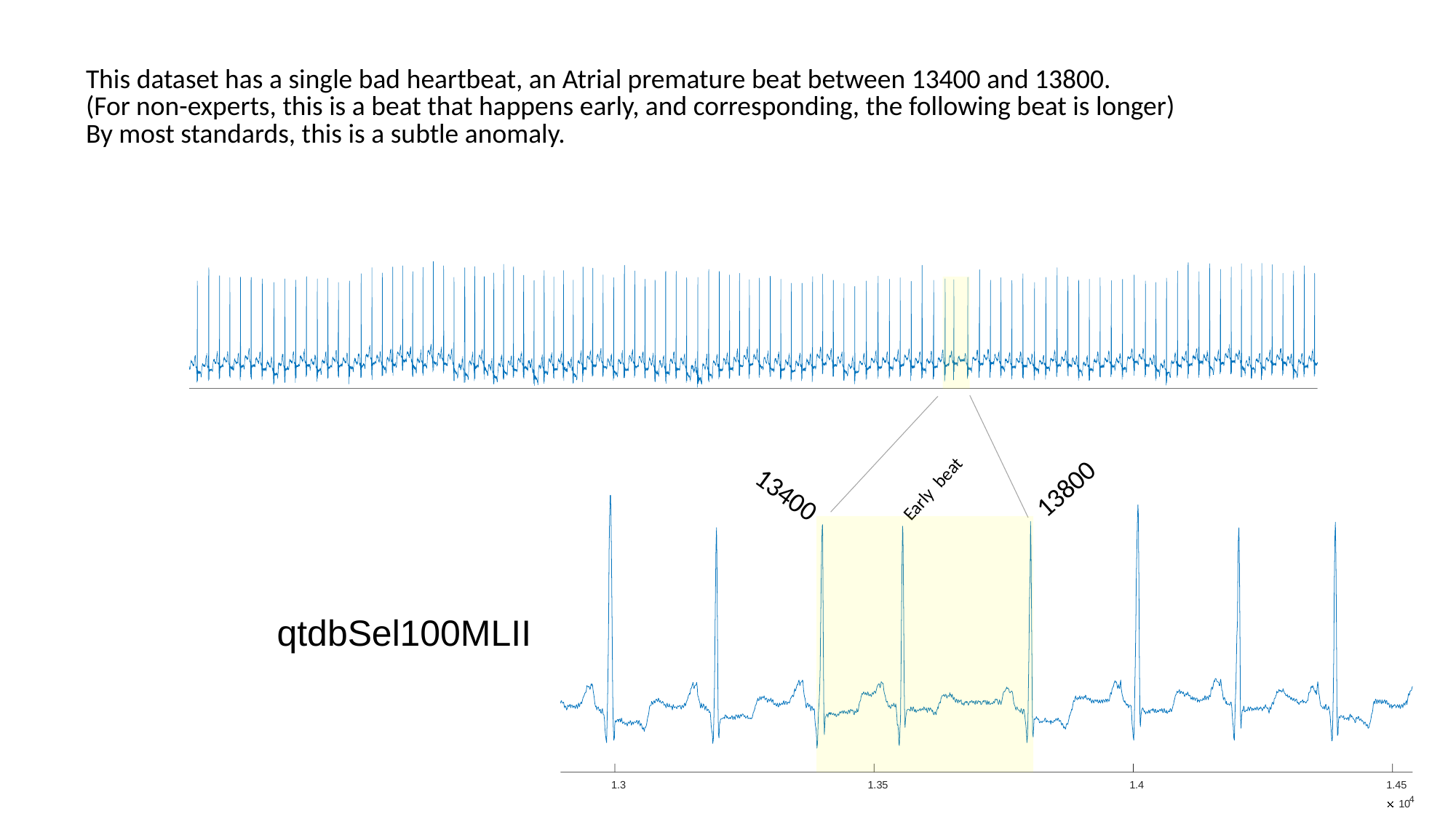

| This dataset has a single bad heartbeat, an Atrial premature beat between 13400 and 13800. (For non-experts, this is a beat that happens early, and corresponding, the following beat is longer) By most standards, this is a subtle anomaly. |
| --- |

Early  beat
13800
13400

qtdbSel100MLII

1.3
1.35
1.4
1.45
4
10